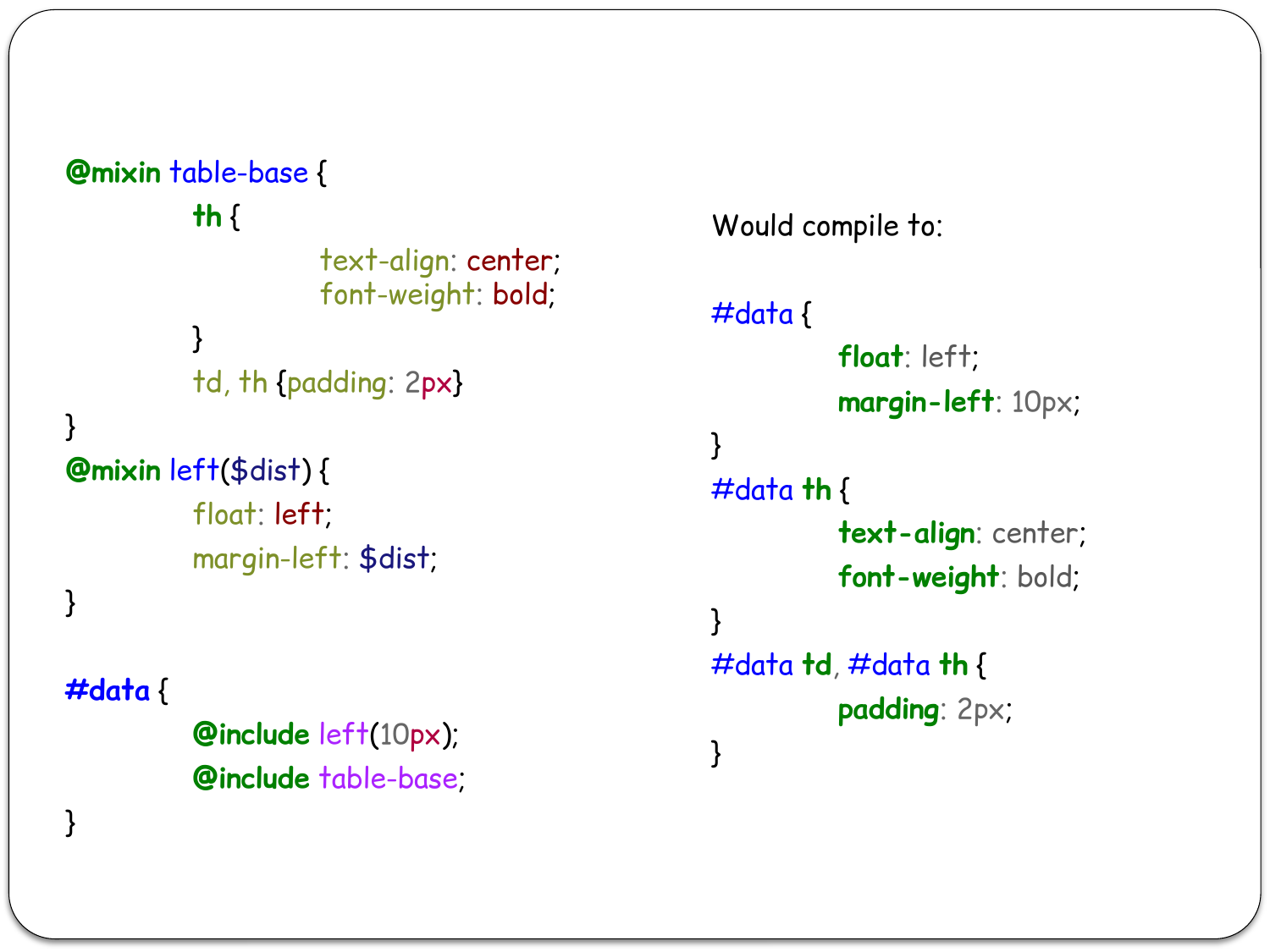

@mixin table-base {
	th {
		text-align: center; 			font-weight: bold;
	}
	td, th {padding: 2px}
}
@mixin left($dist) {
	float: left;
	margin-left: $dist;
}

#data {
	@include left(10px);
	@include table-base;
}
Would compile to:

#data {
	float: left;
	margin-left: 10px;
}
#data th {
	text-align: center;
	font-weight: bold;
}
#data td, #data th {
	padding: 2px;
}